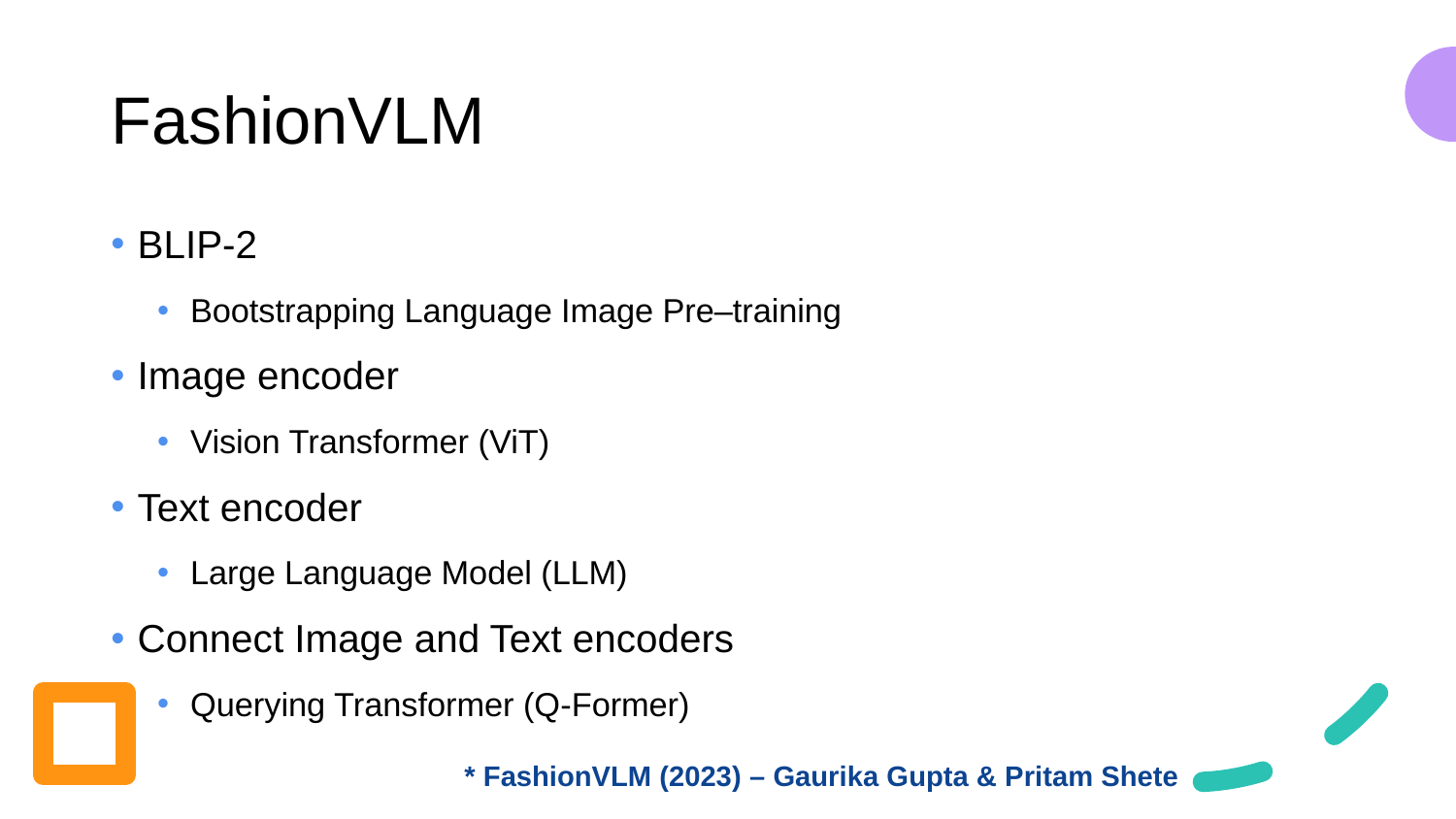

# FashionVLM
BLIP-2
Bootstrapping Language Image Pre–training
Image encoder
Vision Transformer (ViT)
Text encoder
Large Language Model (LLM)
Connect Image and Text encoders
Querying Transformer (Q-Former)
* FashionVLM (2023) – Gaurika Gupta & Pritam Shete